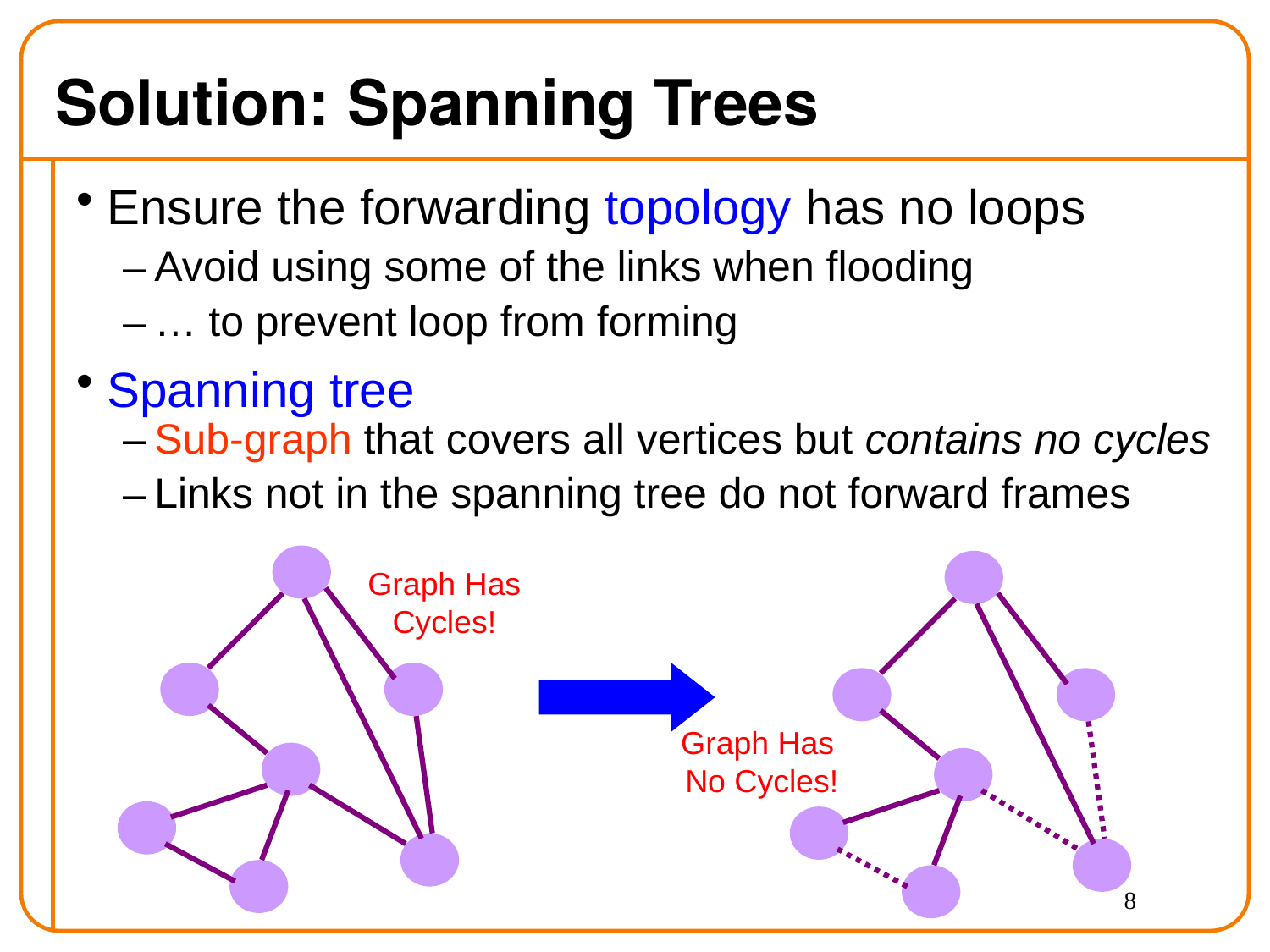

# Solution: Spanning Trees
Ensure the forwarding topology has no loops
Avoid using some of the links when flooding
… to prevent loop from forming
Spanning tree
Sub-graph that covers all vertices but contains no cycles
Links not in the spanning tree do not forward frames

Graph Has Cycles!

Graph Has
No Cycles!
8